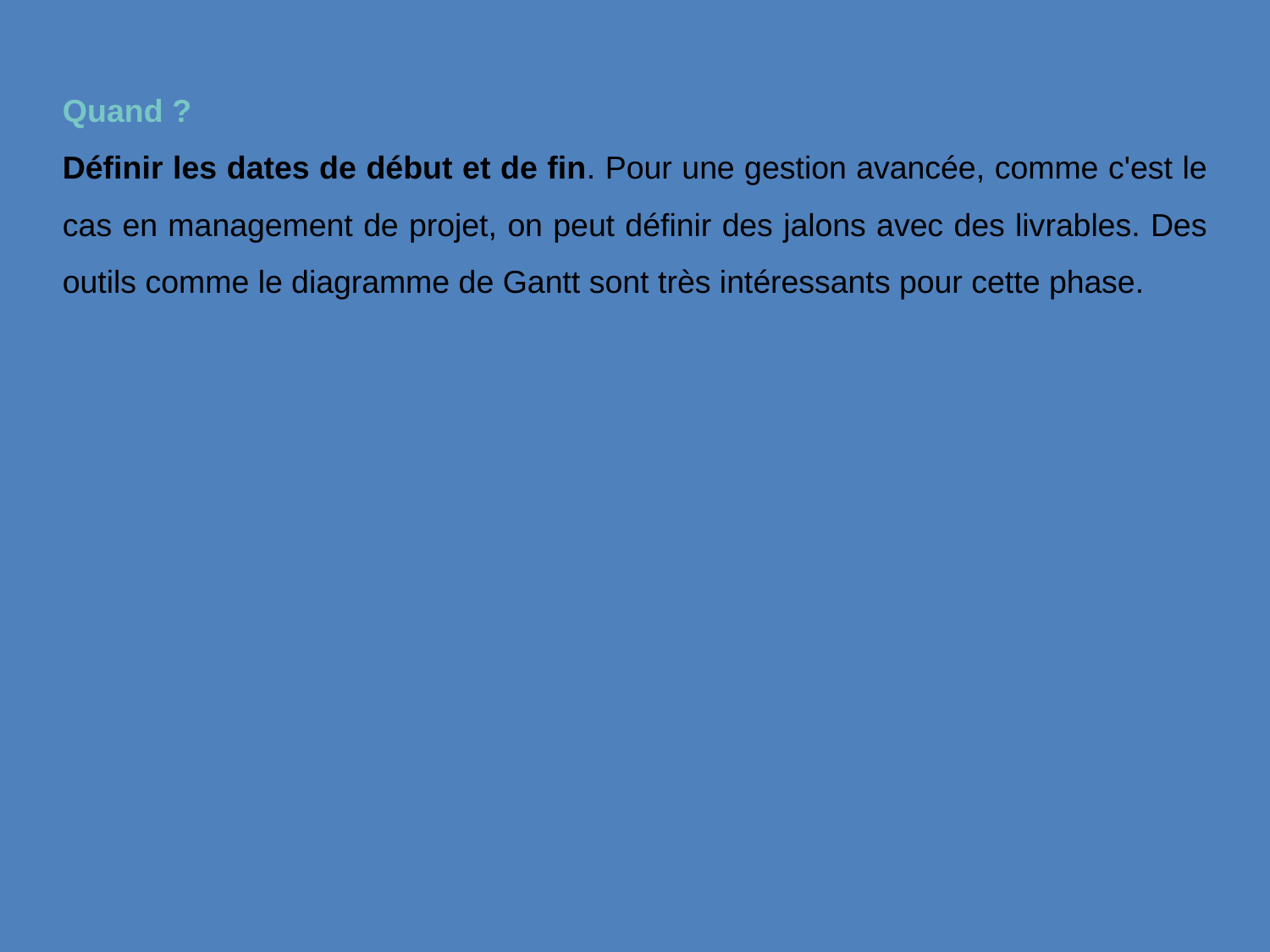

Quand ?
Définir les dates de début et de fin. Pour une gestion avancée, comme c'est le cas en management de projet, on peut définir des jalons avec des livrables. Des outils comme le diagramme de Gantt sont très intéressants pour cette phase.